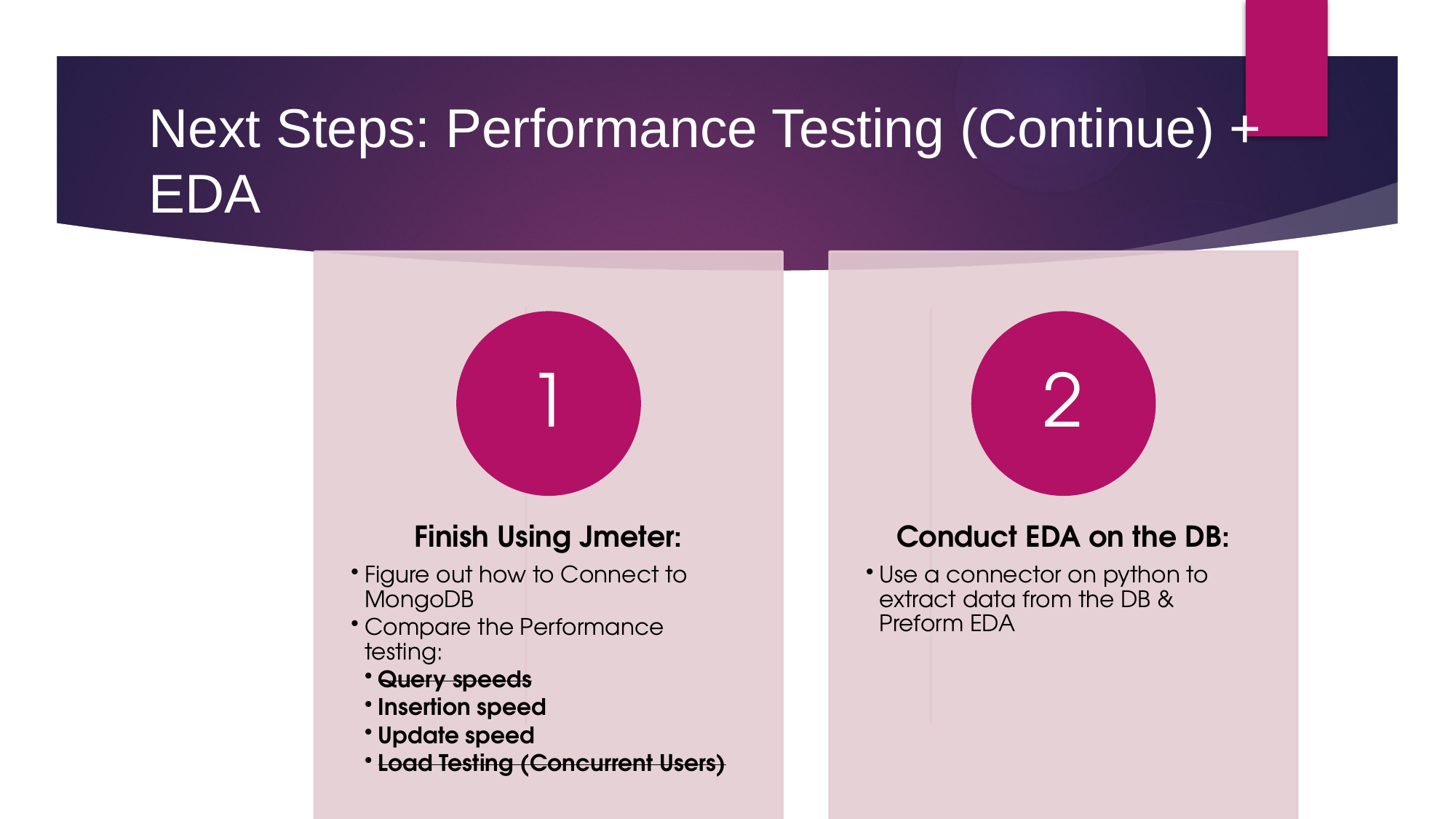

# Next Steps: Performance Testing (Continue) + EDA
Finish Using Jmeter:
Figure out how to Connect to MongoDB
Compare the Performance testing:
Query speeds
Insertion speed
Update speed
Load Testing (Concurrent Users)
1
Conduct EDA on the DB:
Use a connector on python to extract data from the DB & Preform EDA
2